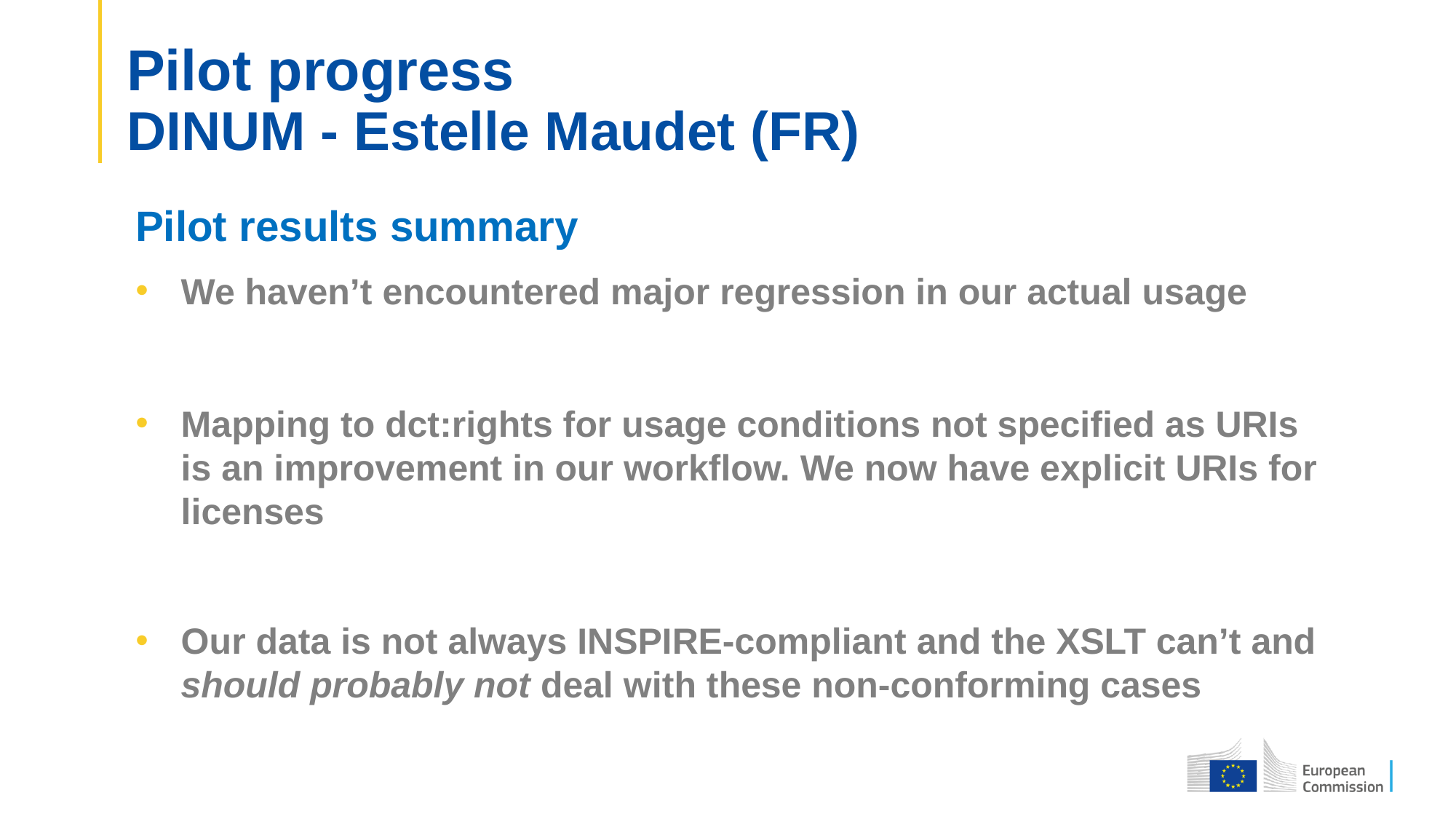

Pilot progress
DINUM - Estelle Maudet (FR)
# Pilot results summary
We haven’t encountered major regression in our actual usage

Mapping to dct:rights for usage conditions not specified as URIs is an improvement in our workflow. We now have explicit URIs for licenses

Our data is not always INSPIRE-compliant and the XSLT can’t and should probably not deal with these non-conforming cases